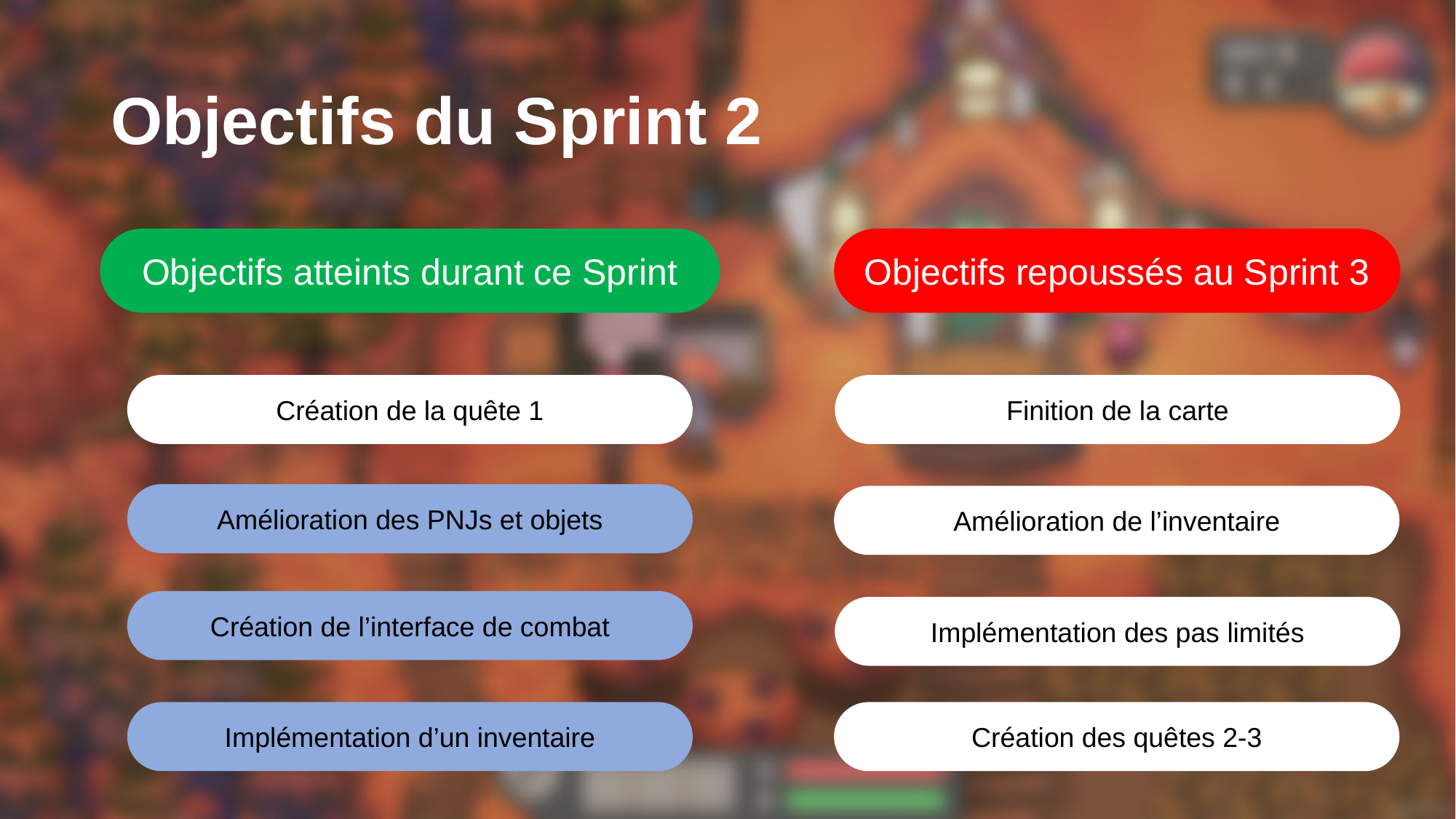

# Objectifs du Sprint 2
Objectifs atteints durant ce Sprint
Objectifs repoussés au Sprint 3
Création de la quête 1
Finition de la carte
Amélioration des PNJs et objets
Amélioration de l’inventaire
Création de l’interface de combat
Implémentation des pas limités
Implémentation d’un inventaire
Création des quêtes 2-3